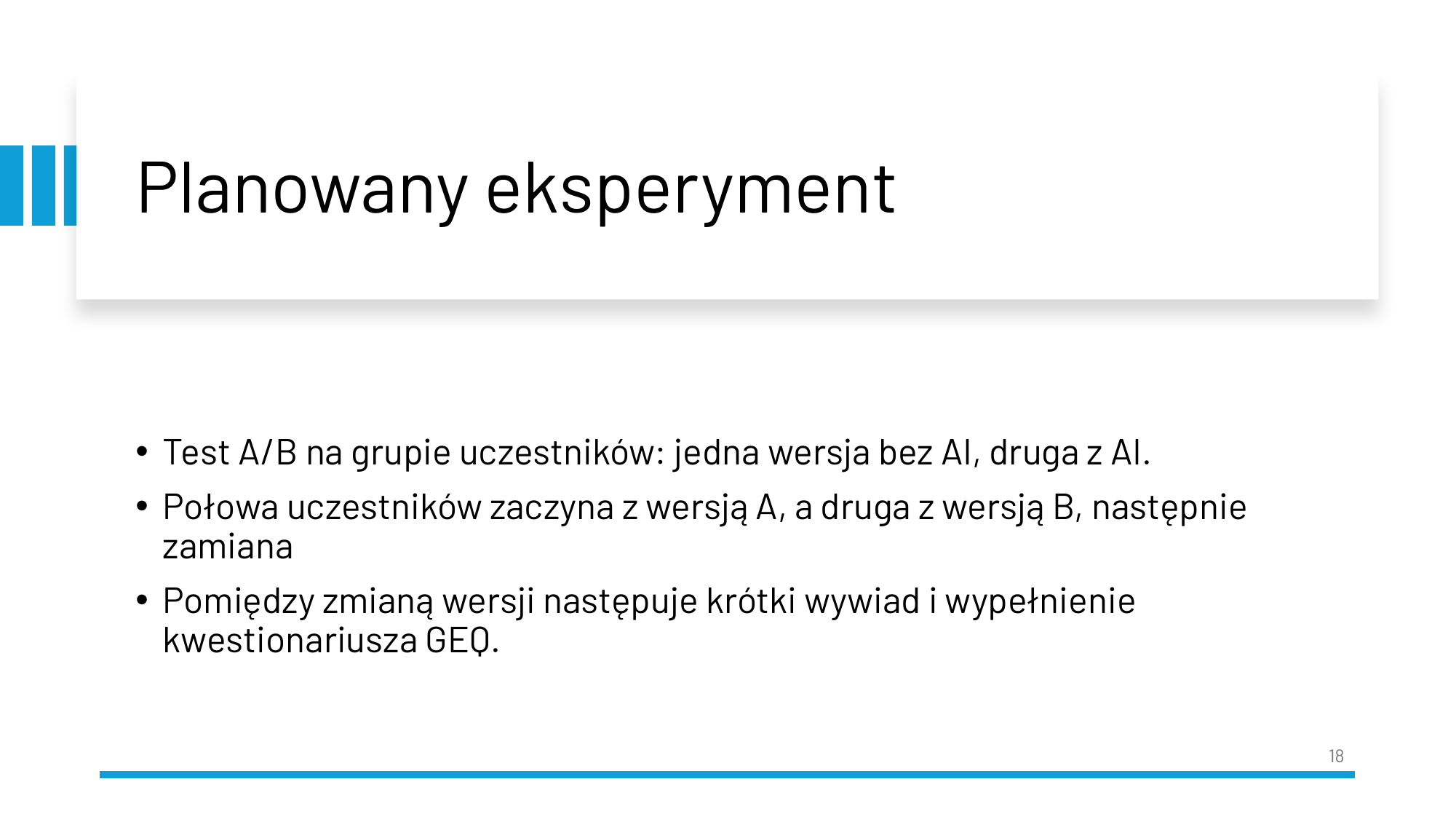

# Planowany eksperyment

Test A/B na grupie uczestników: jedna wersja bez AI, druga z AI.
Połowa uczestników zaczyna z wersją A, a druga z wersją B, następnie zamiana
Pomiędzy zmianą wersji następuje krótki wywiad i wypełnienie kwestionariusza GEQ.
18